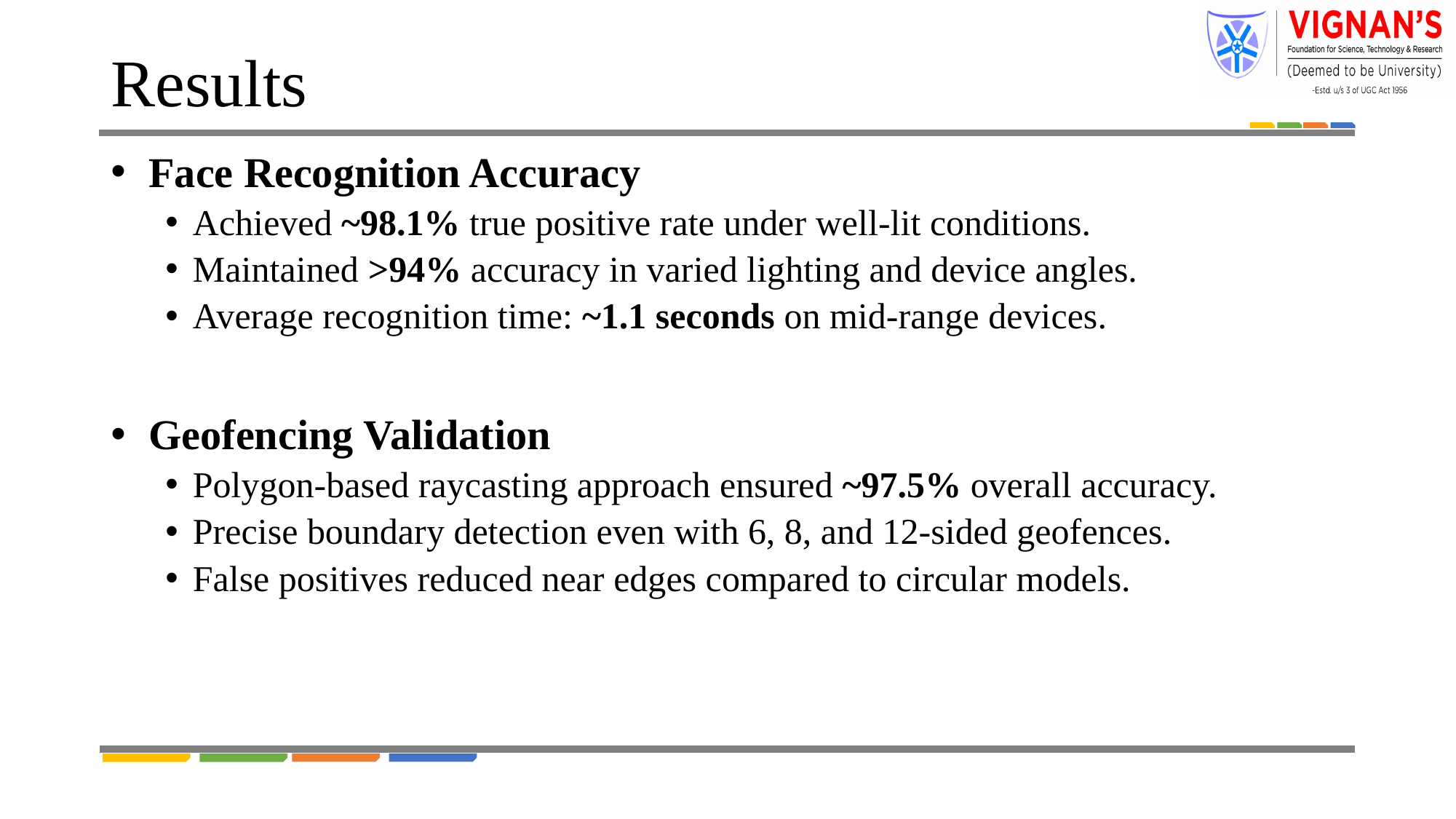

# Results
 Face Recognition Accuracy
Achieved ~98.1% true positive rate under well-lit conditions.
Maintained >94% accuracy in varied lighting and device angles.
Average recognition time: ~1.1 seconds on mid-range devices.

 Geofencing Validation
Polygon-based raycasting approach ensured ~97.5% overall accuracy.
Precise boundary detection even with 6, 8, and 12-sided geofences.
False positives reduced near edges compared to circular models.